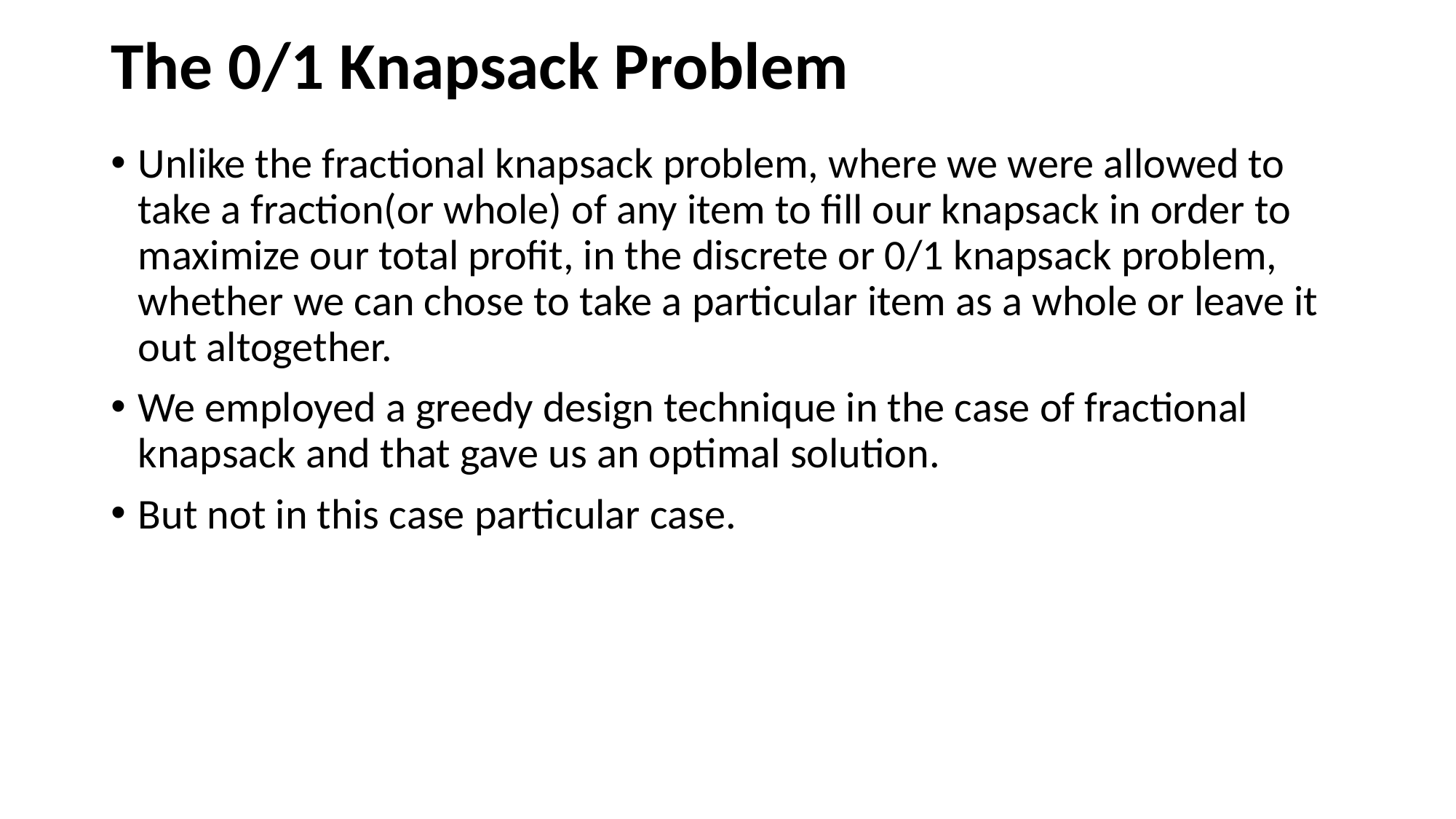

# The 0/1 Knapsack Problem
Unlike the fractional knapsack problem, where we were allowed to take a fraction(or whole) of any item to fill our knapsack in order to maximize our total profit, in the discrete or 0/1 knapsack problem, whether we can chose to take a particular item as a whole or leave it out altogether.
We employed a greedy design technique in the case of fractional knapsack and that gave us an optimal solution.
But not in this case particular case.